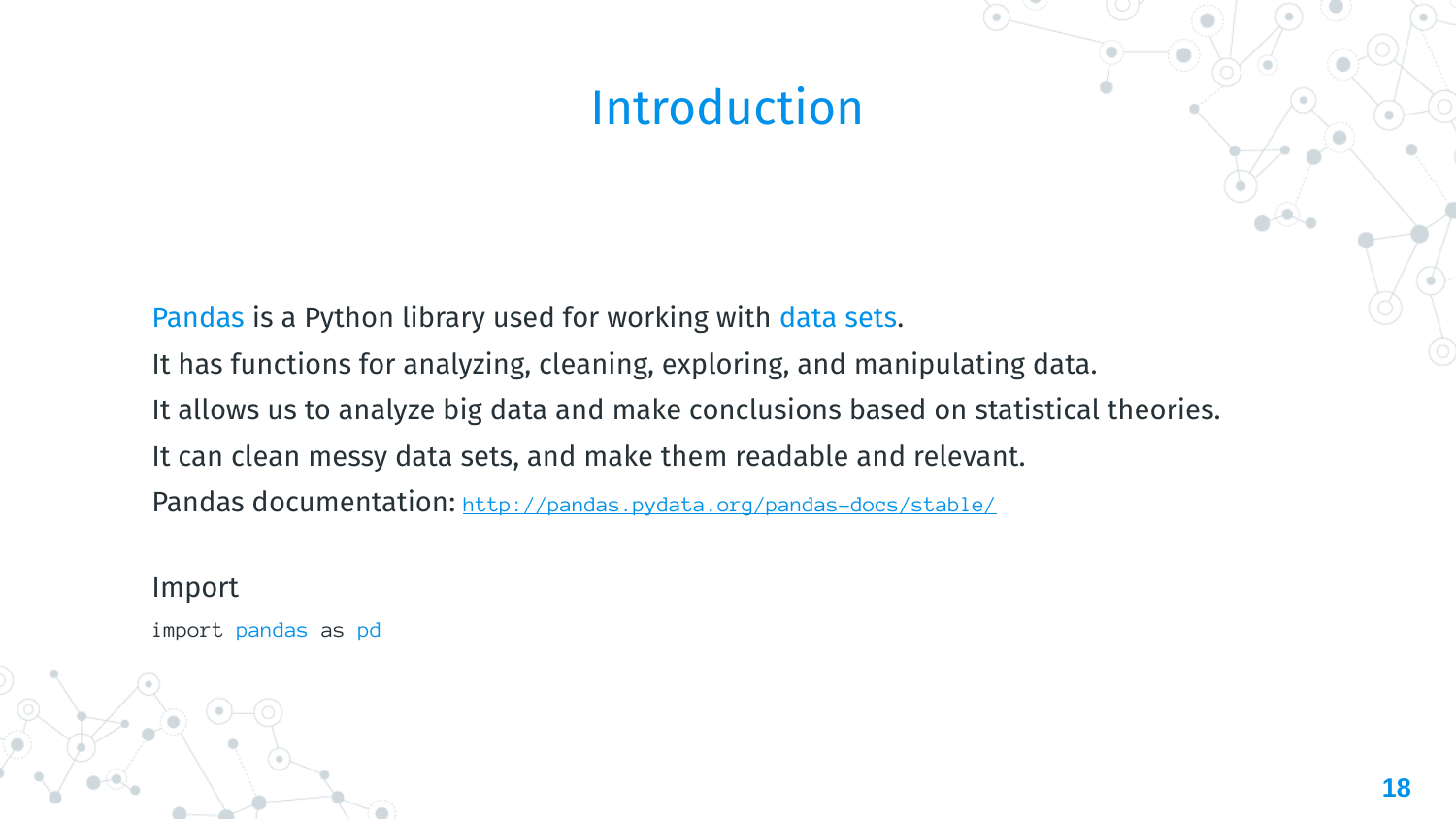

# Introduction
Pandas is a Python library used for working with data sets.
It has functions for analyzing, cleaning, exploring, and manipulating data.
It allows us to analyze big data and make conclusions based on statistical theories.
It can clean messy data sets, and make them readable and relevant.
Pandas documentation: http://pandas.pydata.org/pandas-docs/stable/

Import
import pandas as pd
18